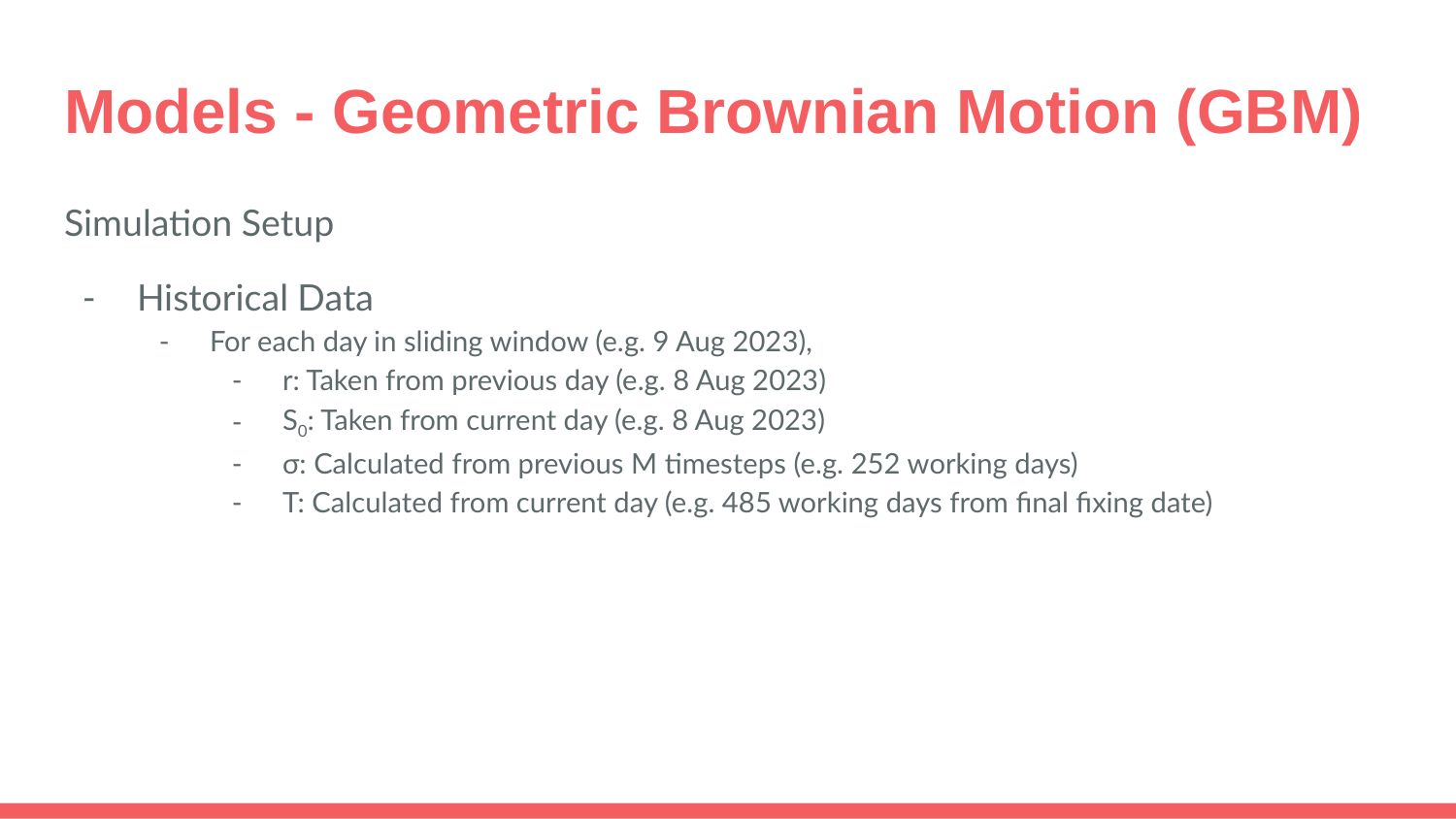

# Models - Geometric Brownian Motion (GBM)

Simulation Setup
Historical Data
For each day in sliding window (e.g. 9 Aug 2023),
r: Taken from previous day (e.g. 8 Aug 2023)
S0: Taken from current day (e.g. 8 Aug 2023)
σ: Calculated from previous M timesteps (e.g. 252 working days)
T: Calculated from current day (e.g. 485 working days from final fixing date)